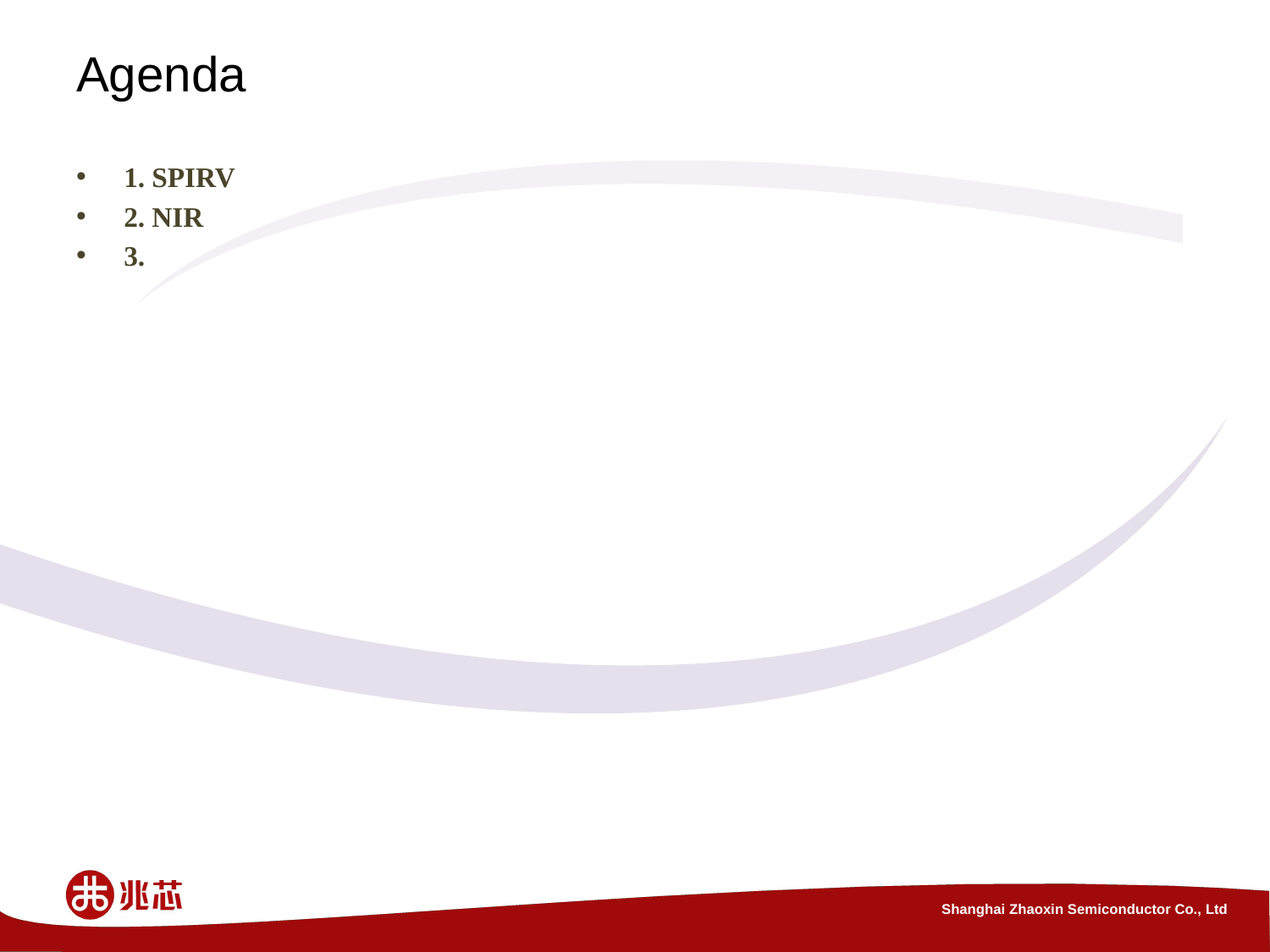

# Agenda
1. SPIRV
2. NIR
3.